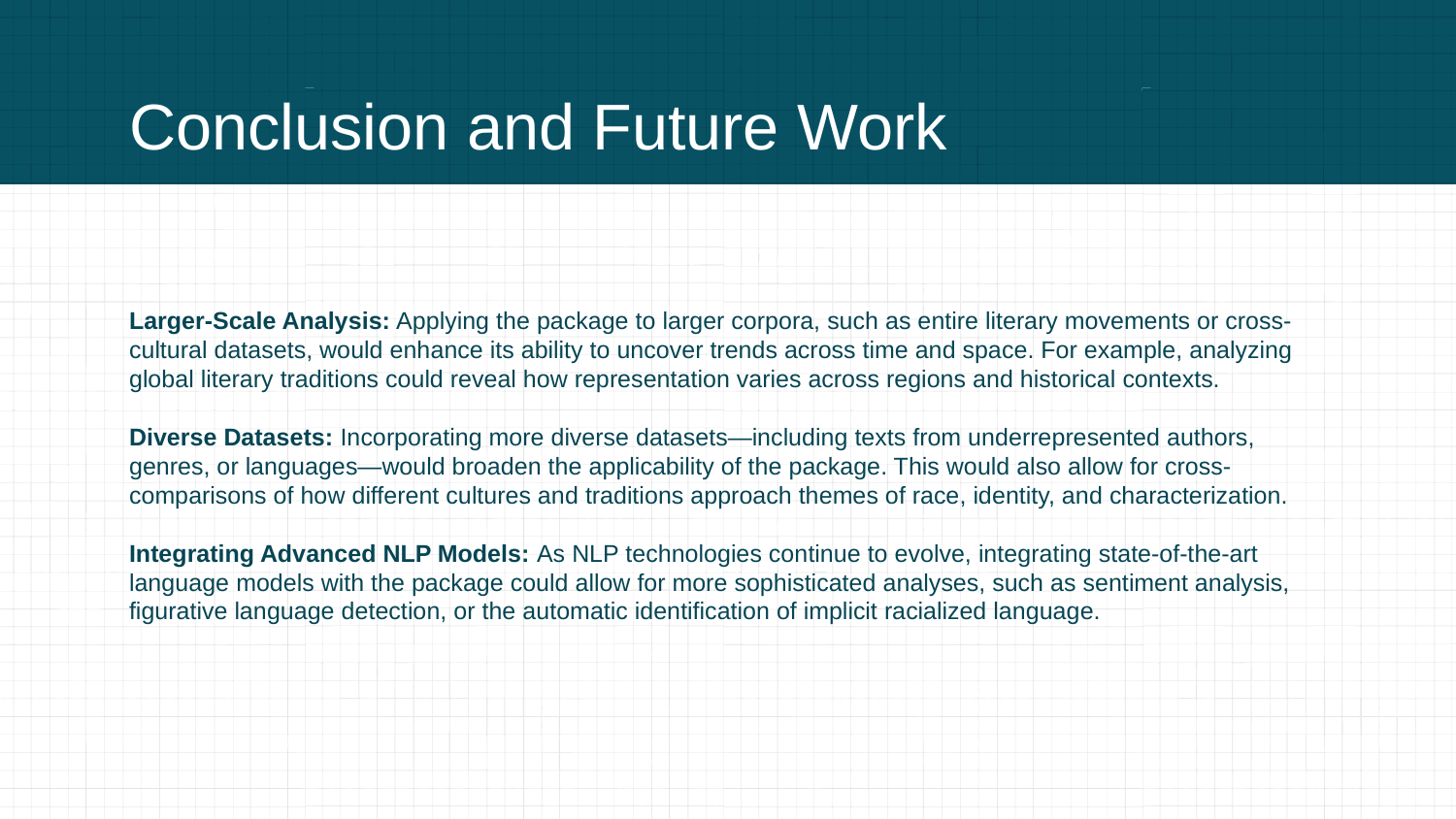

# Conclusion and Future Work

Larger-Scale Analysis: Applying the package to larger corpora, such as entire literary movements or cross-cultural datasets, would enhance its ability to uncover trends across time and space. For example, analyzing global literary traditions could reveal how representation varies across regions and historical contexts.

Diverse Datasets: Incorporating more diverse datasets—including texts from underrepresented authors, genres, or languages—would broaden the applicability of the package. This would also allow for cross-comparisons of how different cultures and traditions approach themes of race, identity, and characterization.

Integrating Advanced NLP Models: As NLP technologies continue to evolve, integrating state-of-the-art language models with the package could allow for more sophisticated analyses, such as sentiment analysis, figurative language detection, or the automatic identification of implicit racialized language.